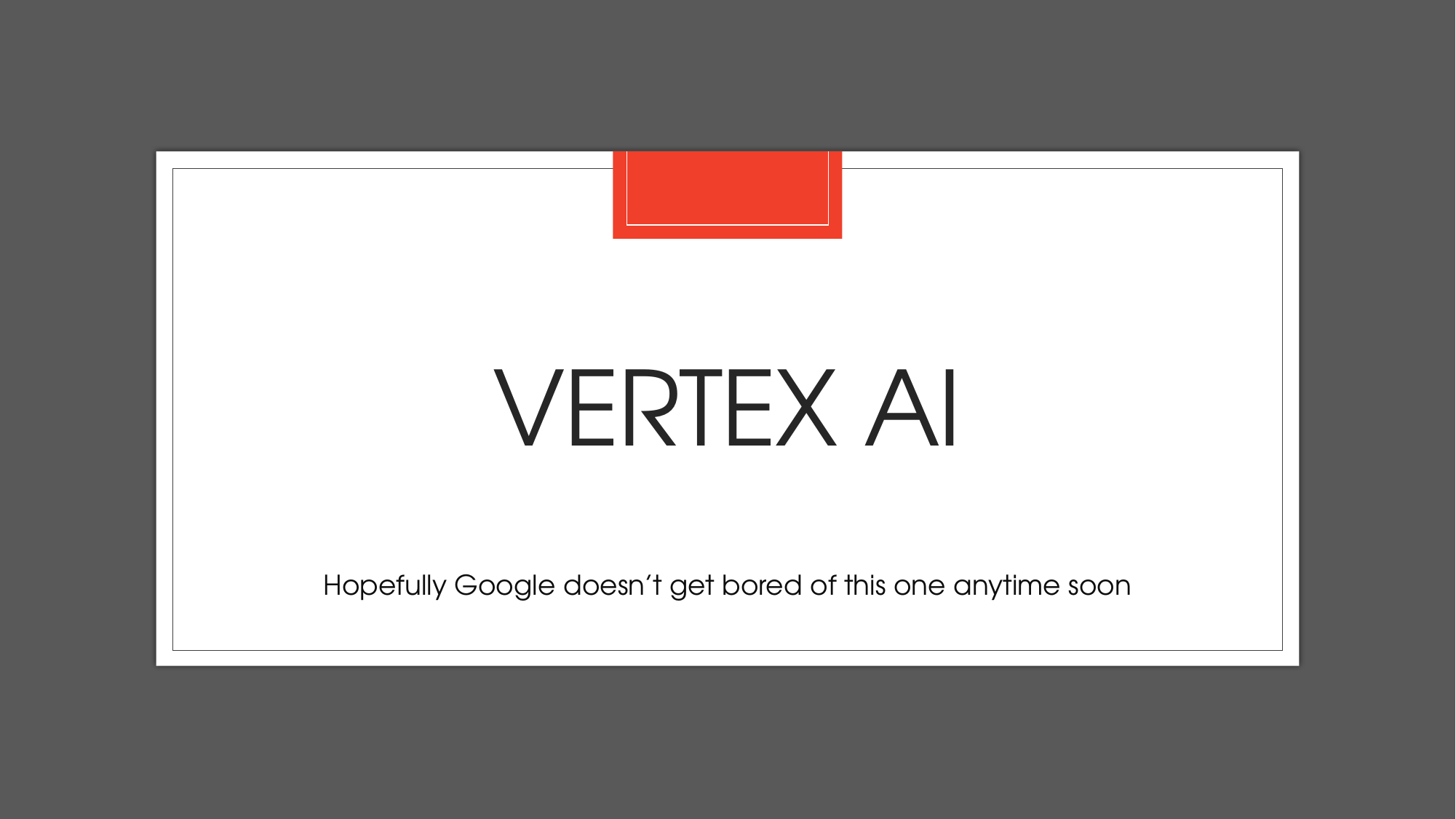

# Vertex Ai
Hopefully Google doesn’t get bored of this one anytime soon